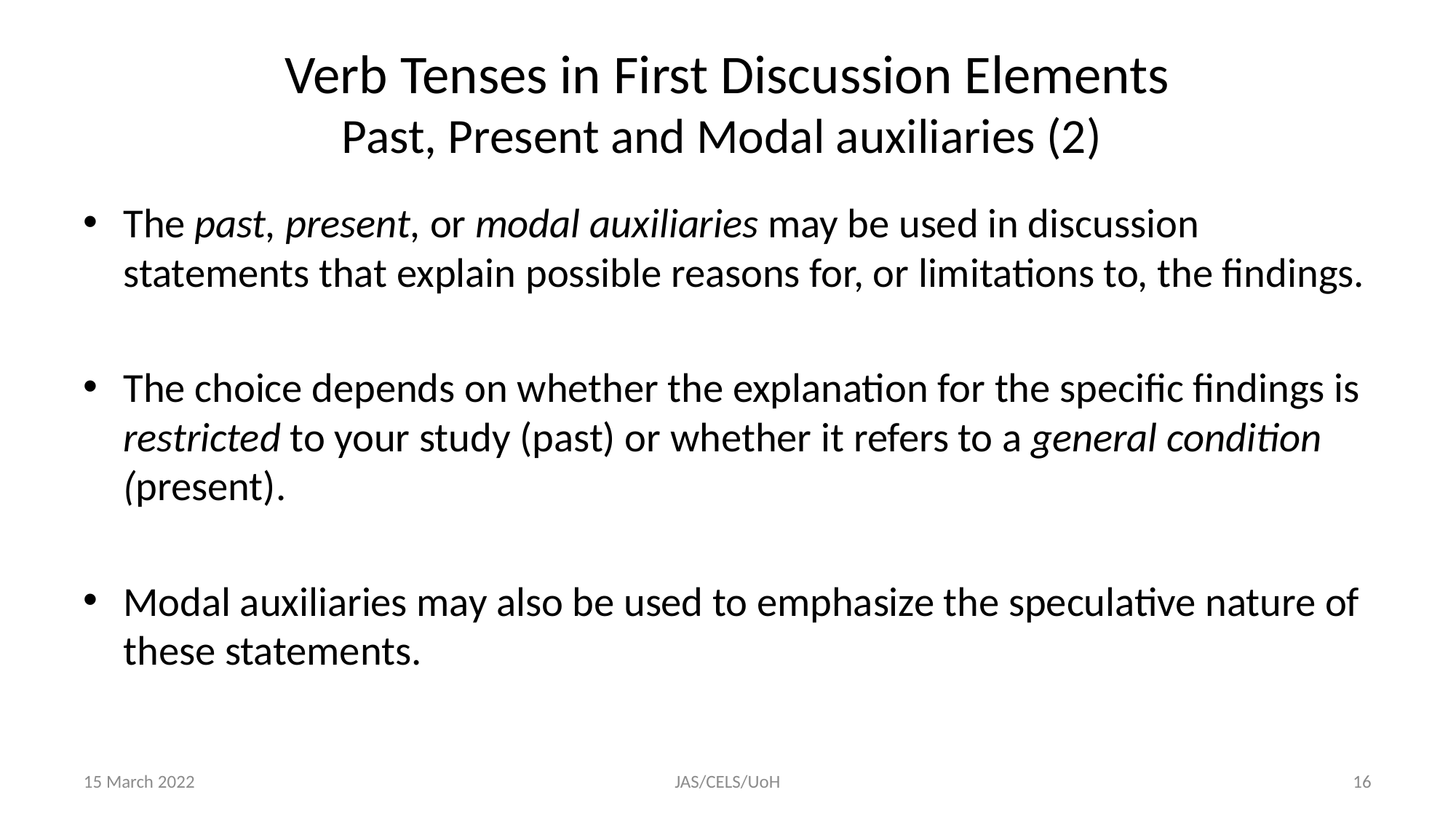

# Verb Tenses in First Discussion Elements Past, Present and Modal auxiliaries (2)
The past, present, or modal auxiliaries may be used in discussion statements that explain possible reasons for, or limitations to, the findings.

The choice depends on whether the explanation for the specific findings is restricted to your study (past) or whether it refers to a general condition (present).

Modal auxiliaries may also be used to emphasize the speculative nature of these statements.

15 March 2022
JAS/CELS/UoH
16